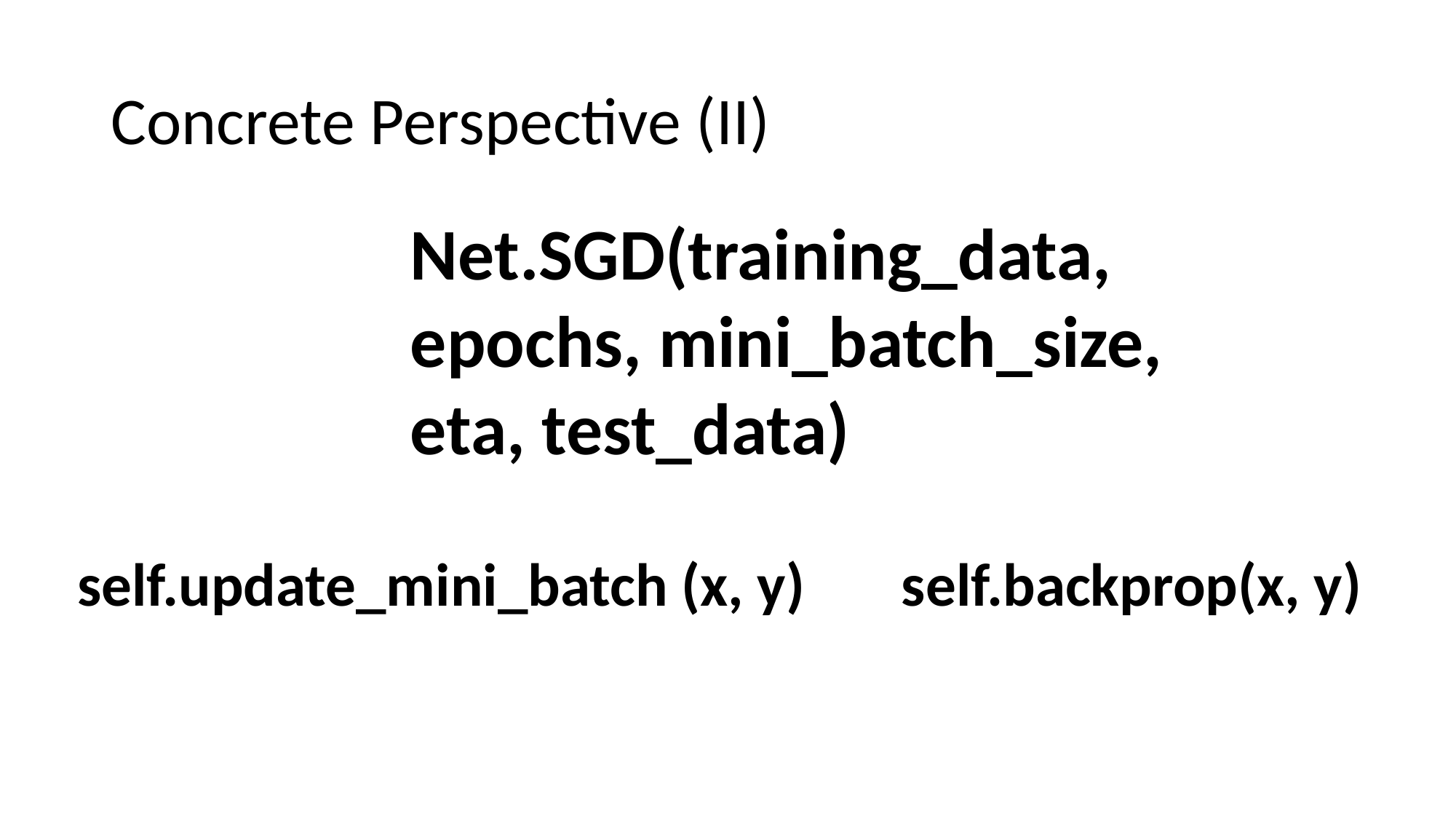

# Concrete Perspective (II)
Net.SGD(training_data, epochs, mini_batch_size, eta, test_data)
self.update_mini_batch (x, y)
self.backprop(x, y)